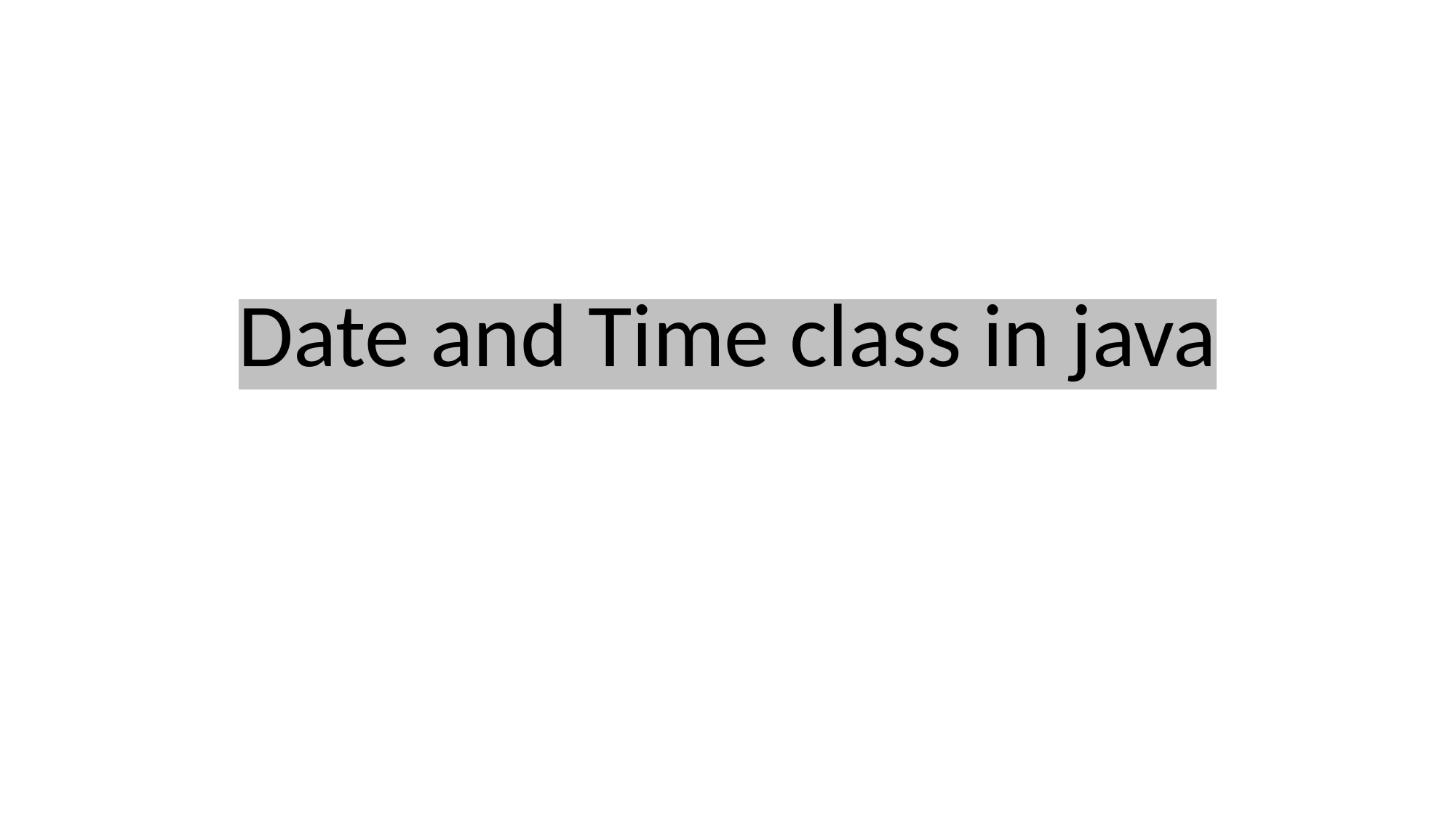

# Date and Time class in java